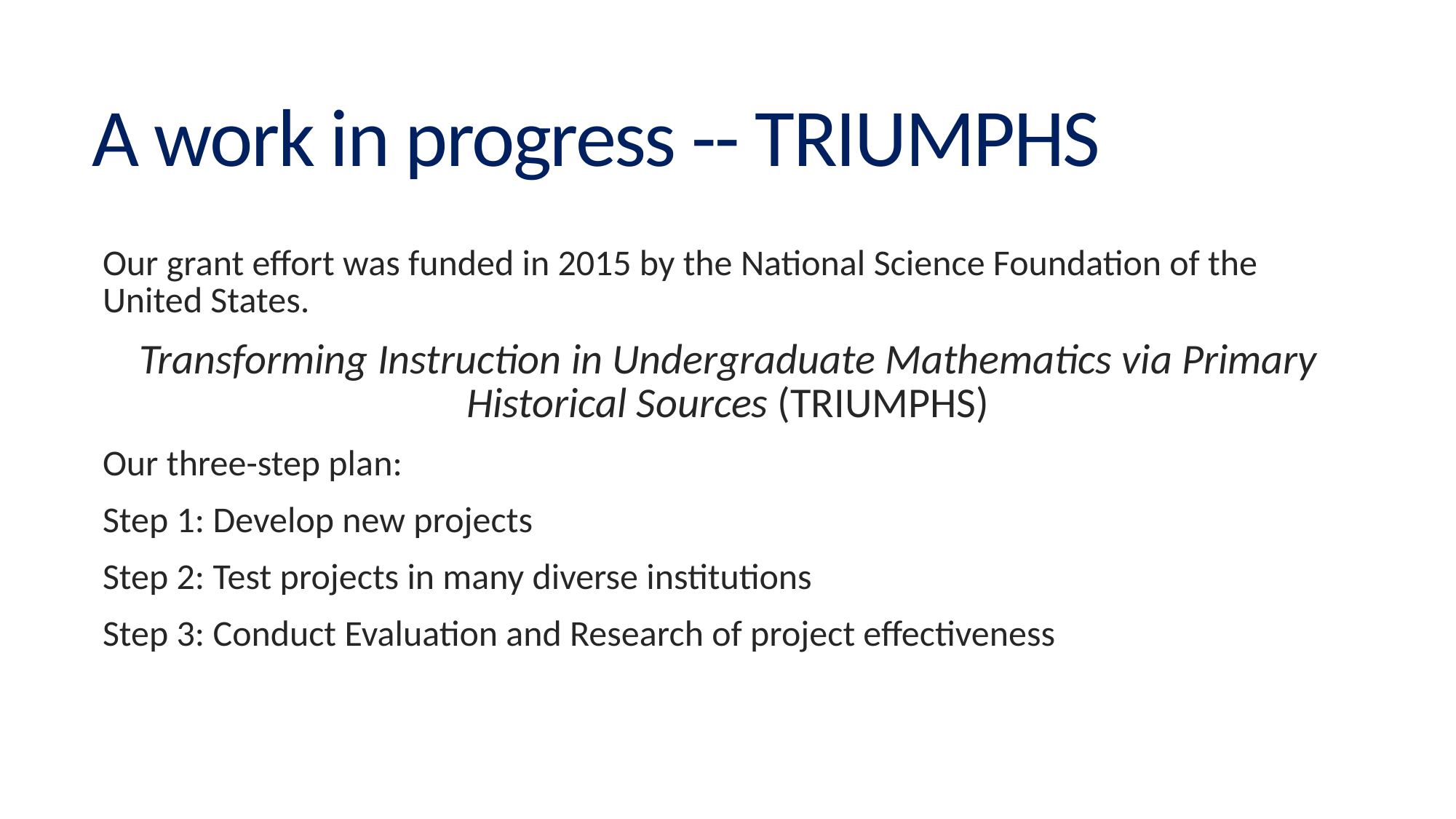

# A work in progress -- TRIUMPHS
Our grant effort was funded in 2015 by the National Science Foundation of the United States.
Transforming Instruction in Undergraduate Mathematics via Primary Historical Sources (TRIUMPHS)
Our three-step plan:
Step 1: Develop new projects
Step 2: Test projects in many diverse institutions
Step 3: Conduct Evaluation and Research of project effectiveness